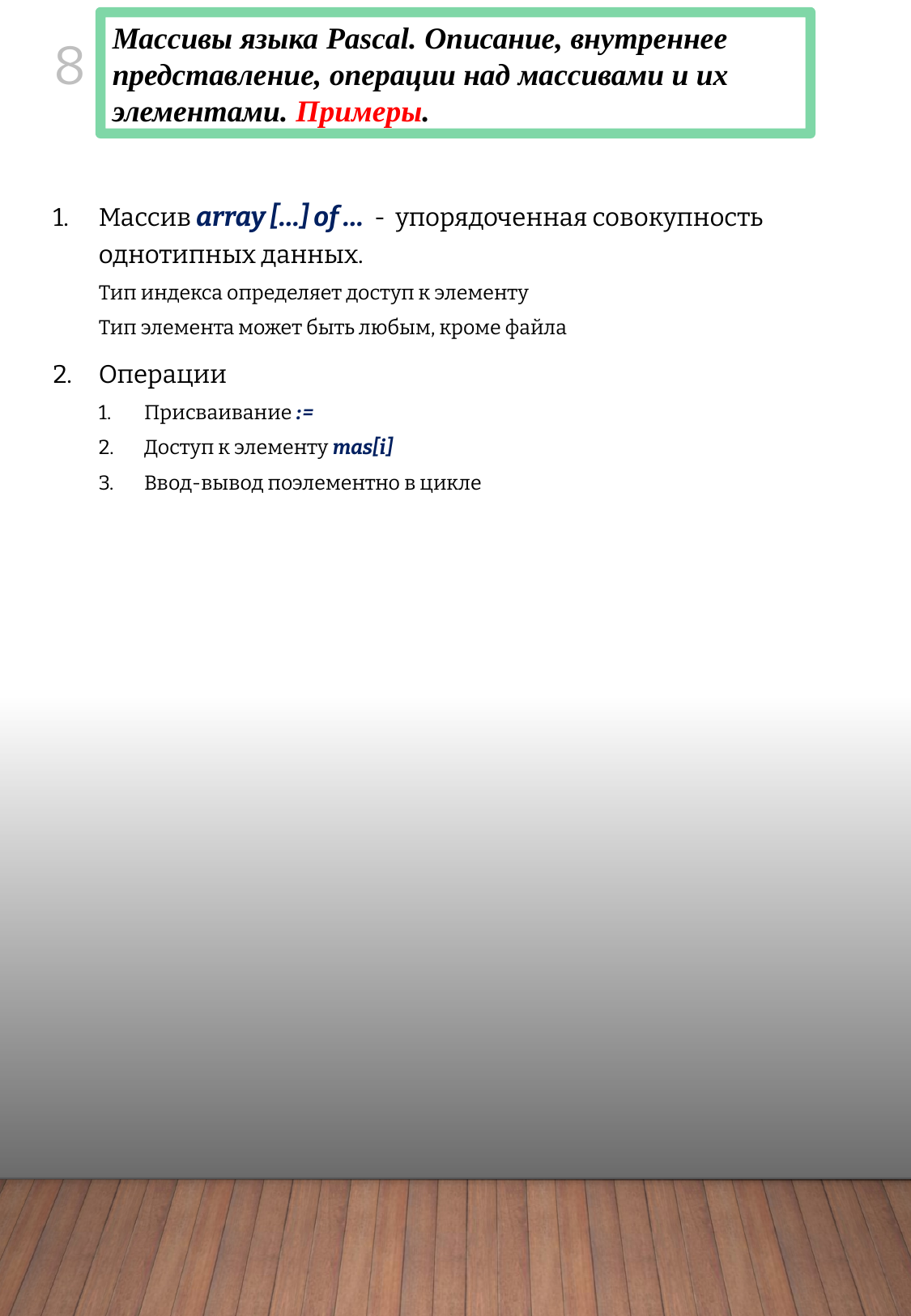

Массивы языка Pascal. Описание, внутреннее представление, операции над массивами и их элементами. Примеры.
8
Массив array […] of …  -  упорядоченная совокупность однотипных данных.
Тип индекса определяет доступ к элементу
Тип элемента может быть любым, кроме файла
Операции
Присваивание :=
Доступ к элементу mas[i]
Ввод-вывод поэлементно в цикле